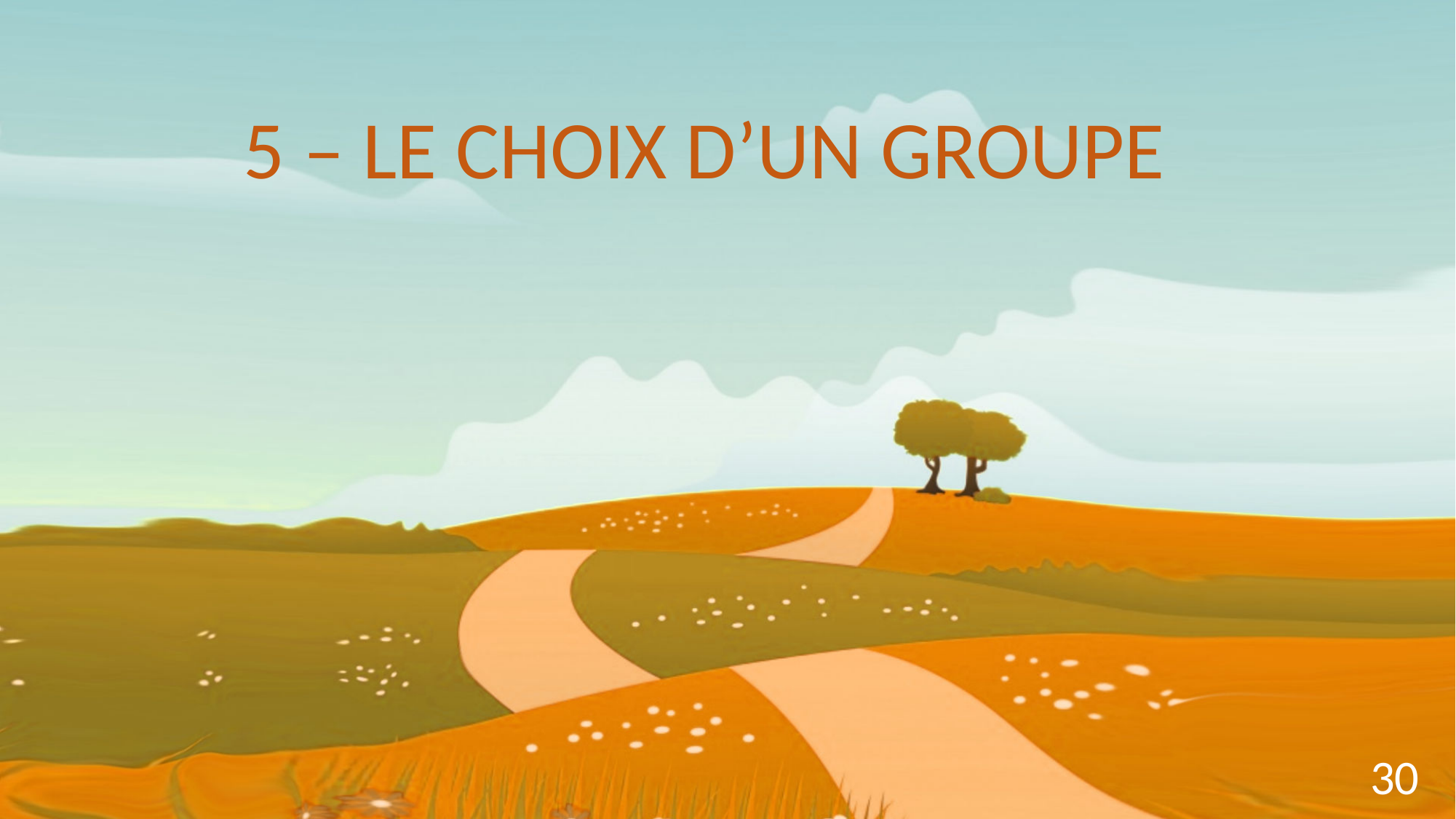

# 5 – LE CHOIX D’UN GROUPE
30